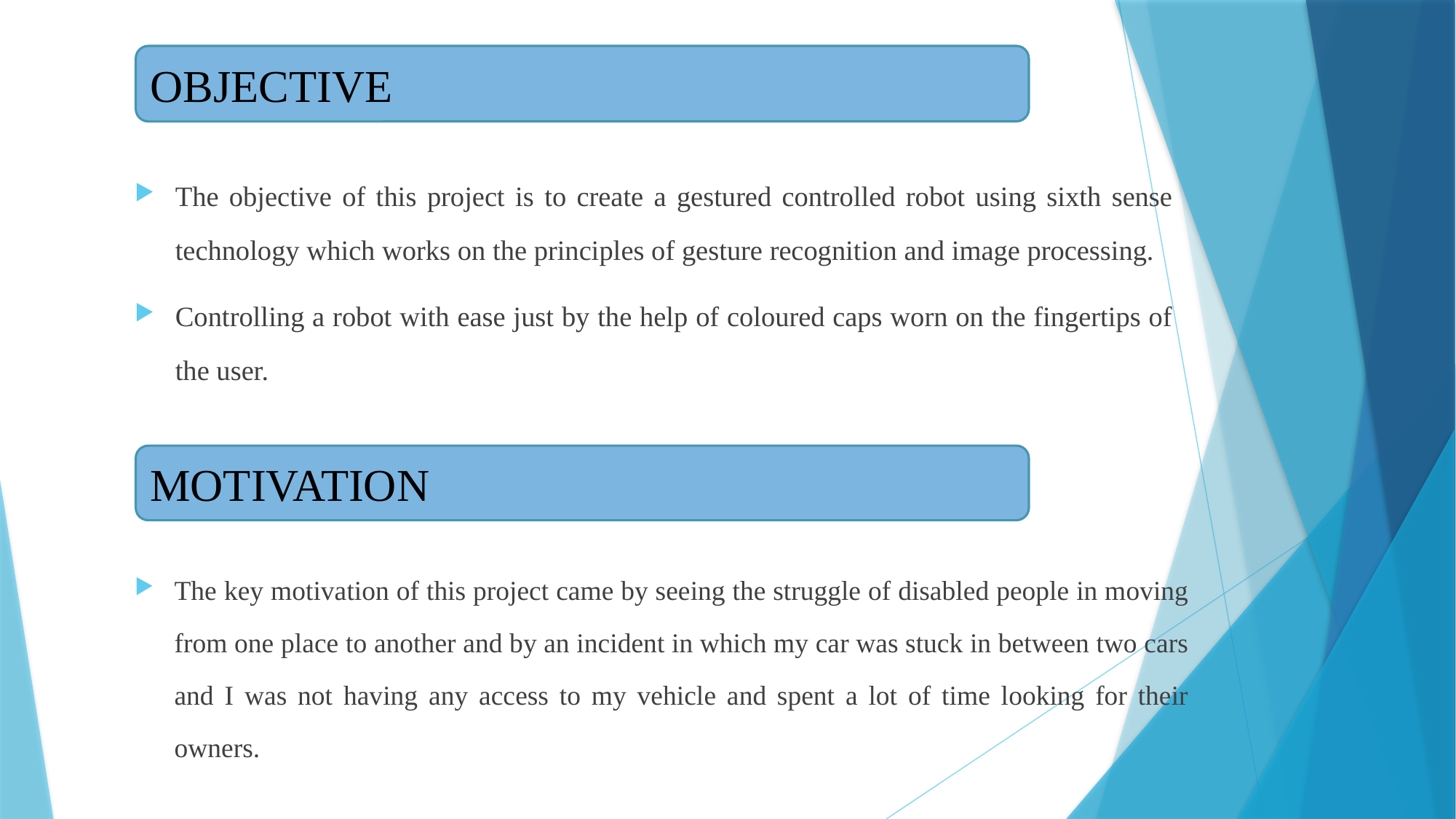

The objective of this project is to create a gestured controlled robot using sixth sense technology which works on the principles of gesture recognition and image processing.
Controlling a robot with ease just by the help of coloured caps worn on the fingertips of the user.
OBJECTIVE

The key motivation of this project came by seeing the struggle of disabled people in moving from one place to another and by an incident in which my car was stuck in between two cars and I was not having any access to my vehicle and spent a lot of time looking for their owners.
MOTIVATION